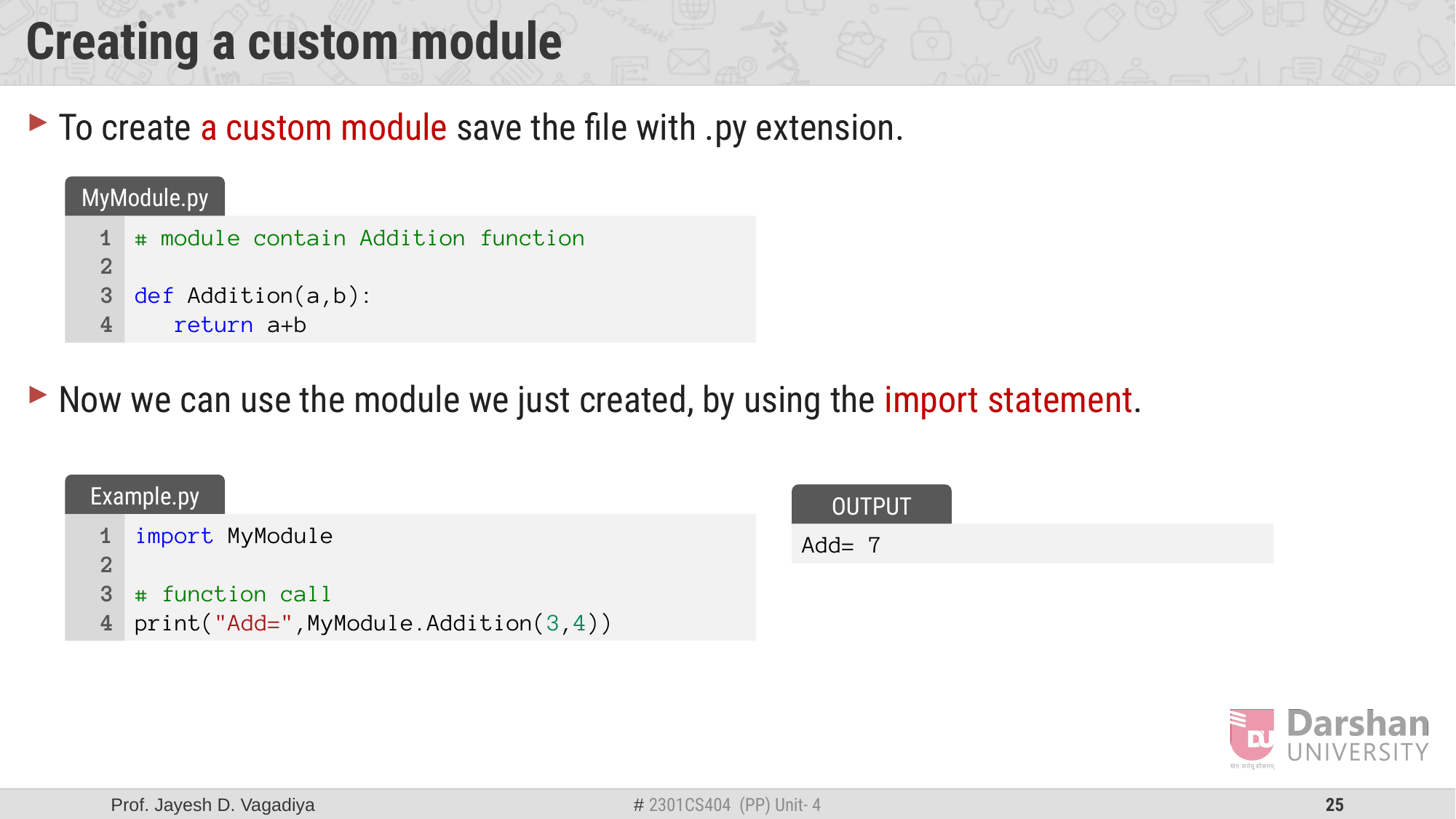

# Creating a custom module
To create a custom module save the file with .py extension.

Now we can use the module we just created, by using the import statement.
MyModule.py
1
2
3
4
# module contain Addition function
def Addition(a,b):
   return a+b
Example.py
OUTPUT
1
2
3
4
import MyModule
# function call
print("Add=",MyModule.Addition(3,4))
Add= 7